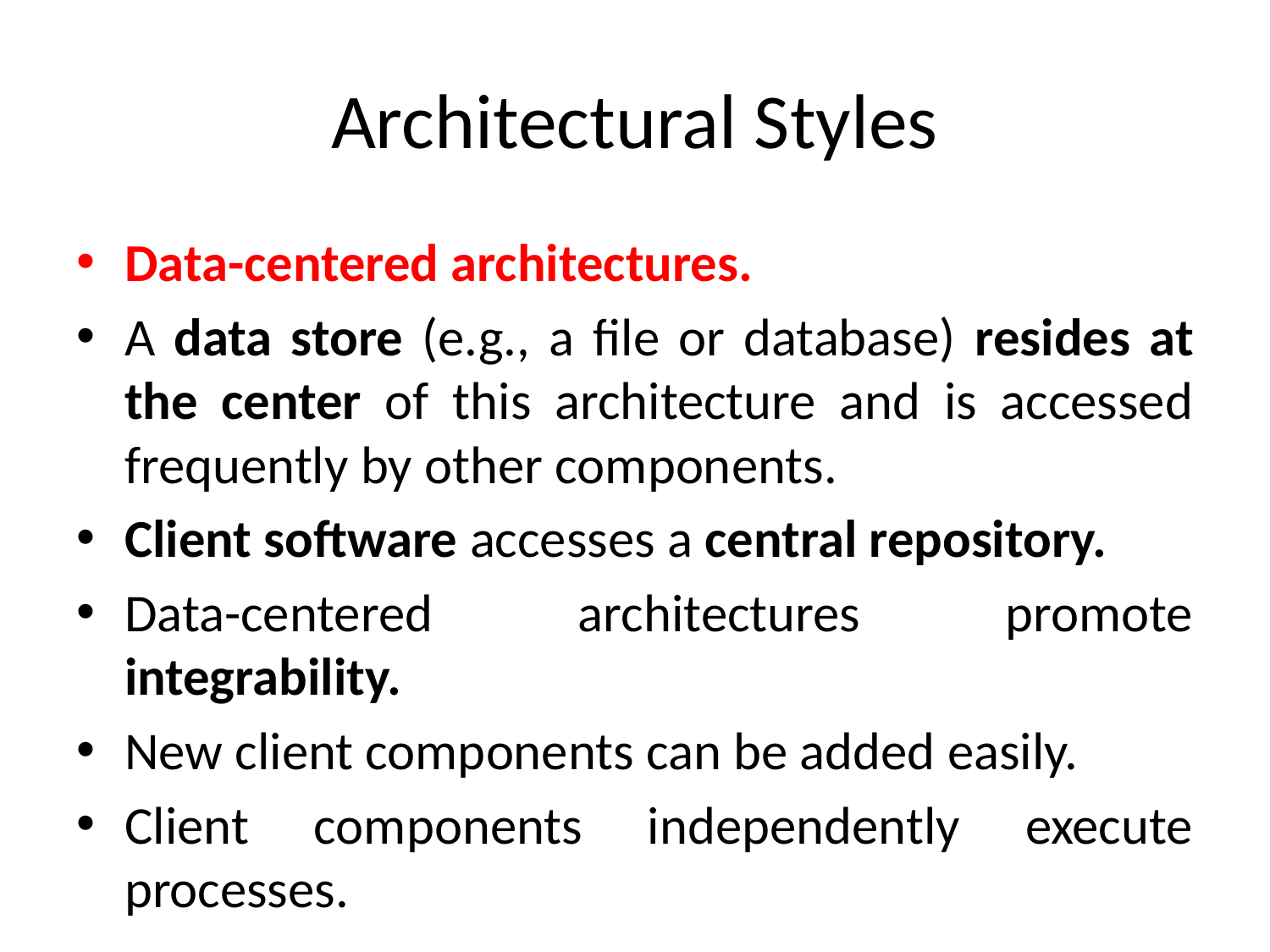

# Architectural Styles
Data-centered architectures.
A data store (e.g., a file or database) resides at the center of this architecture and is accessed frequently by other components.
Client software accesses a central repository.
Data-centered architectures promote integrability.
New client components can be added easily.
Client components independently execute processes.